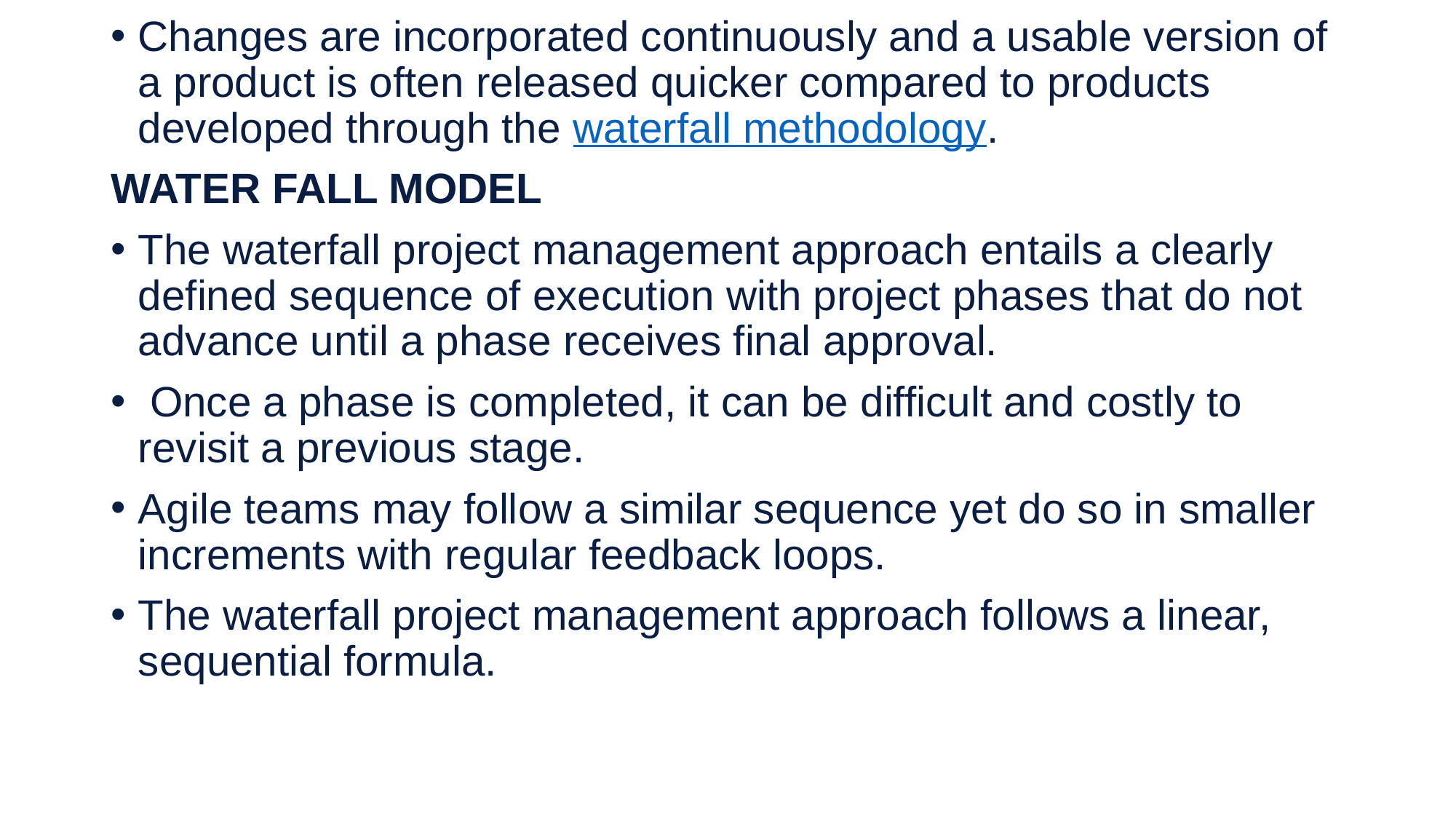

Changes are incorporated continuously and a usable version of a product is often released quicker compared to products developed through the waterfall methodology.
WATER FALL MODEL
The waterfall project management approach entails a clearly defined sequence of execution with project phases that do not advance until a phase receives final approval.
 Once a phase is completed, it can be difficult and costly to revisit a previous stage.
Agile teams may follow a similar sequence yet do so in smaller increments with regular feedback loops.
The waterfall project management approach follows a linear, sequential formula.